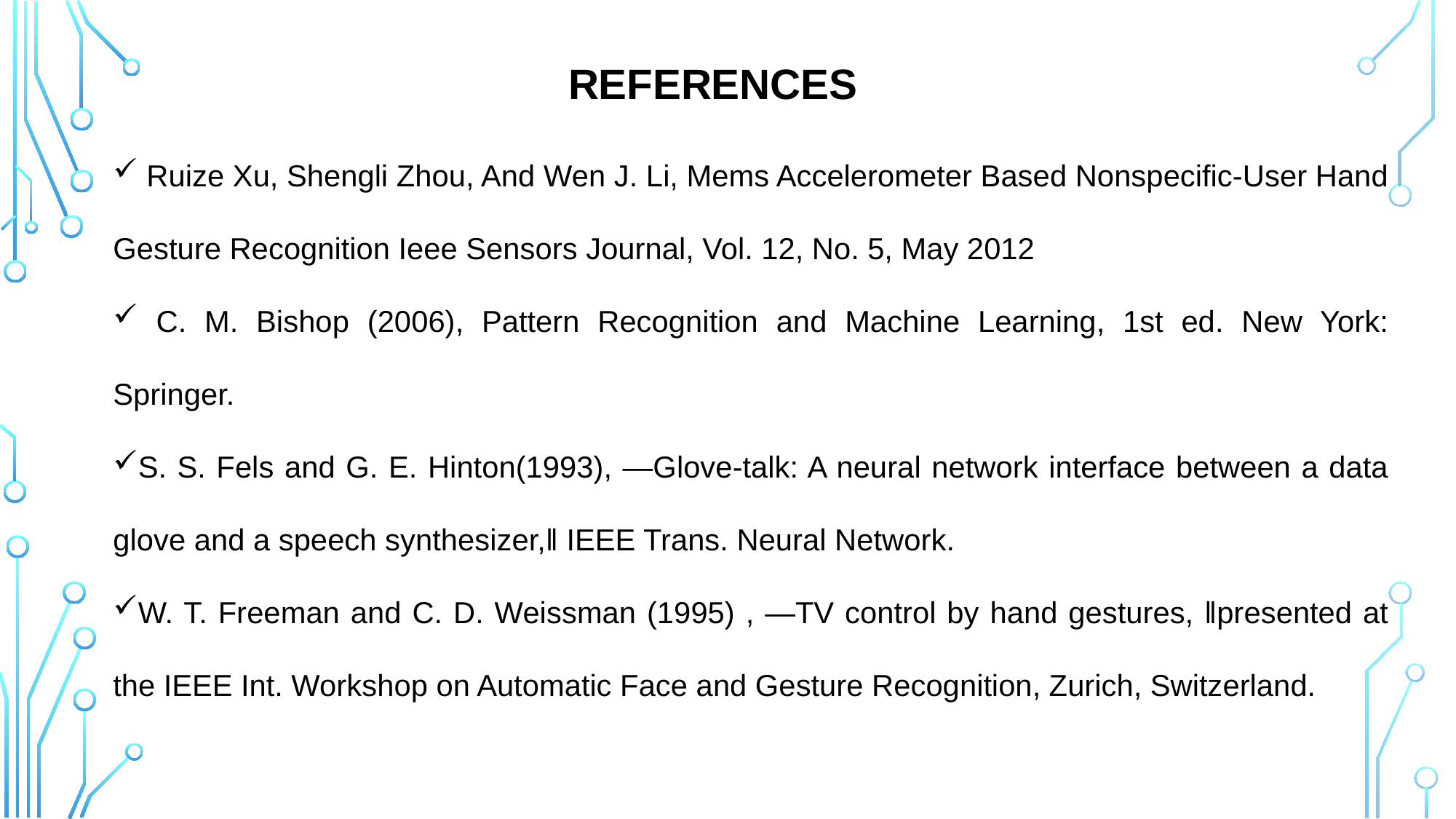

REFERENCES

 Ruize Xu, Shengli Zhou, And Wen J. Li, Mems Accelerometer Based Nonspecific-User Hand Gesture Recognition Ieee Sensors Journal, Vol. 12, No. 5, May 2012
 C. M. Bishop (2006), Pattern Recognition and Machine Learning, 1st ed. New York: Springer.
S. S. Fels and G. E. Hinton(1993), ―Glove-talk: A neural network interface between a data glove and a speech synthesizer,‖ IEEE Trans. Neural Network.
W. T. Freeman and C. D. Weissman (1995) , ―TV control by hand gestures, ‖presented at the IEEE Int. Workshop on Automatic Face and Gesture Recognition, Zurich, Switzerland.